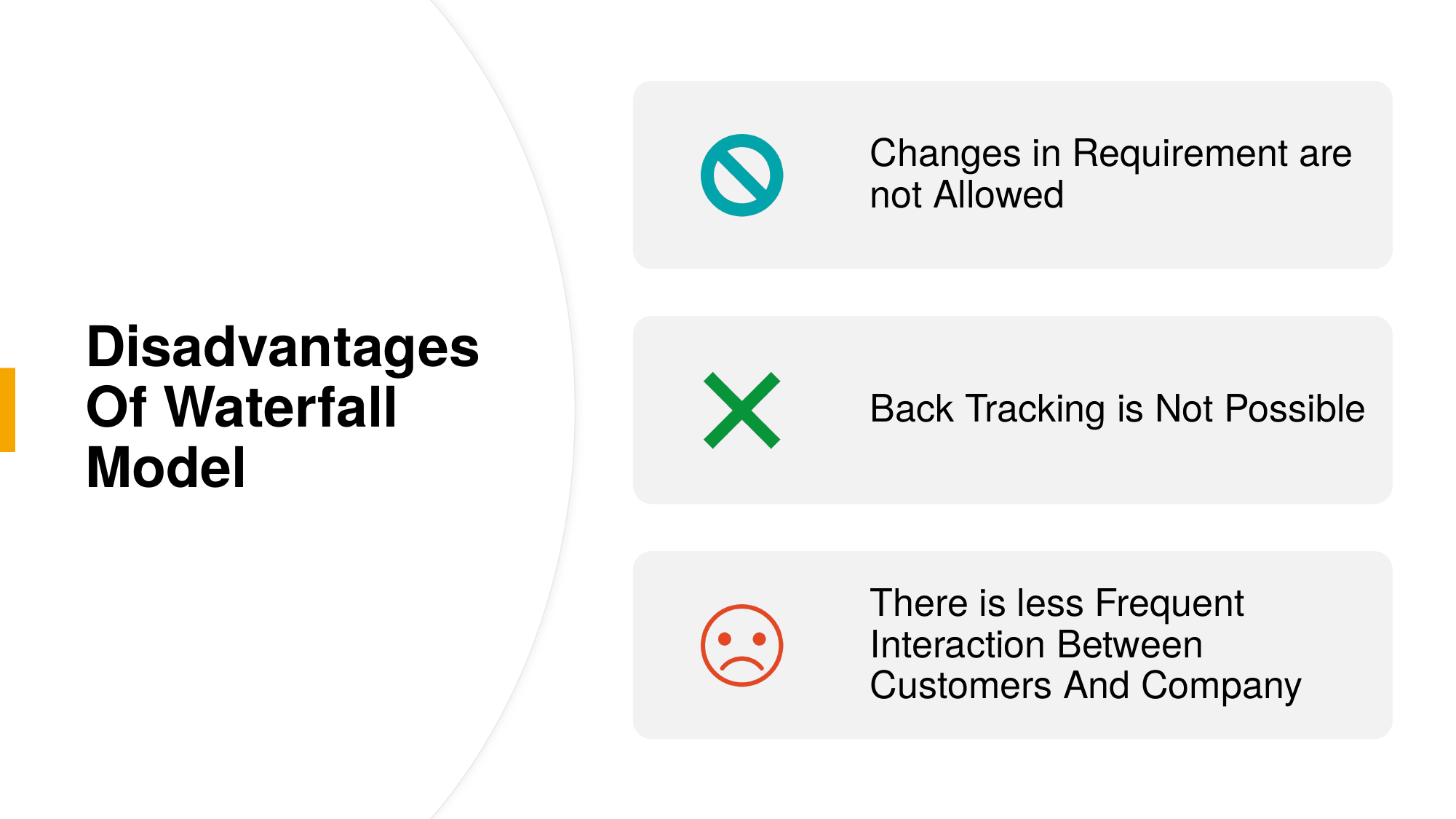

Changes in Requirement are not Allowed
Back Tracking is Not Possible
There is less Frequent Interaction Between Customers And Company
# Disadvantages Of Waterfall Model